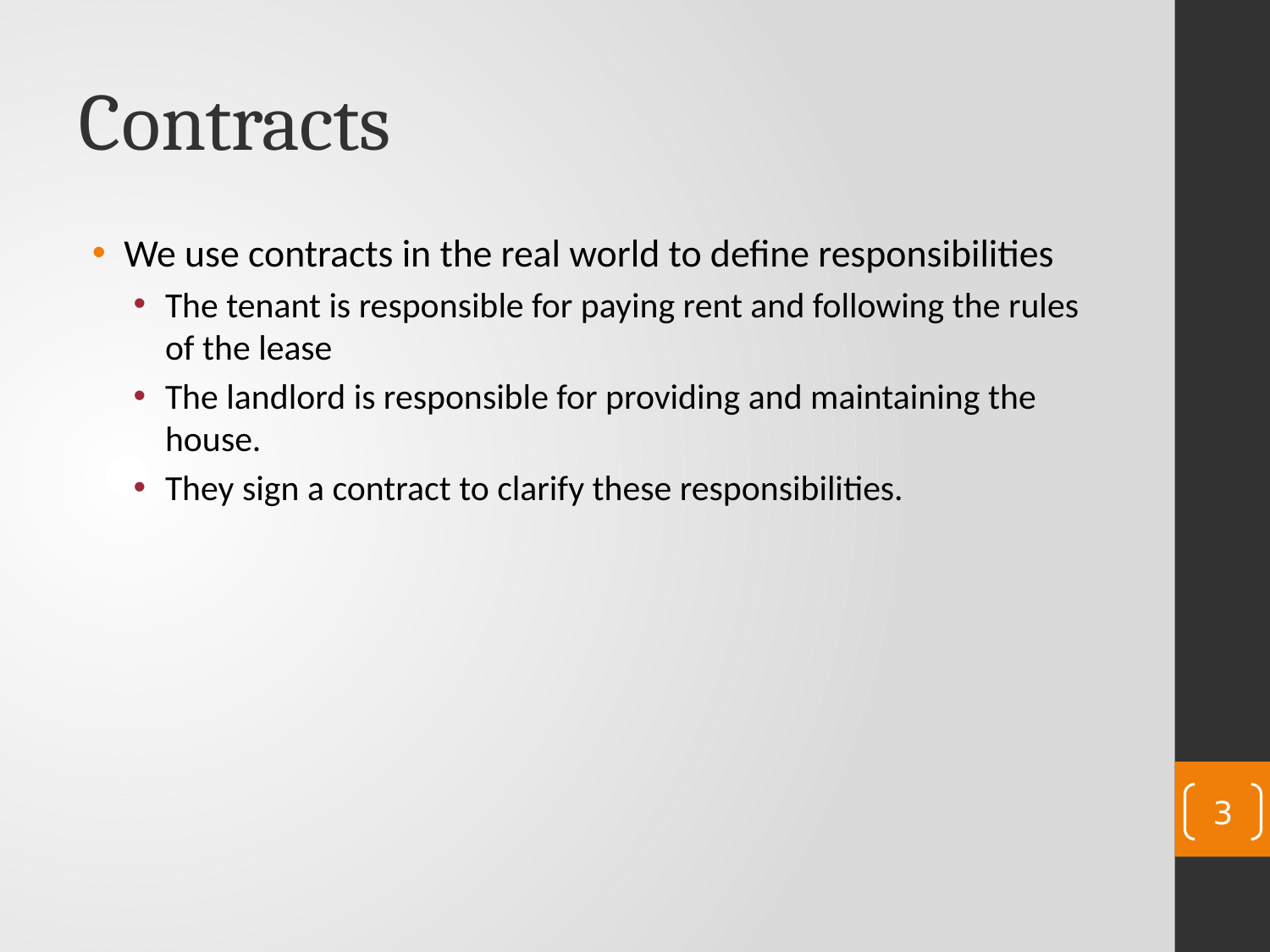

# Contracts
We use contracts in the real world to define responsibilities
The tenant is responsible for paying rent and following the rules of the lease
The landlord is responsible for providing and maintaining the house.
They sign a contract to clarify these responsibilities.
3